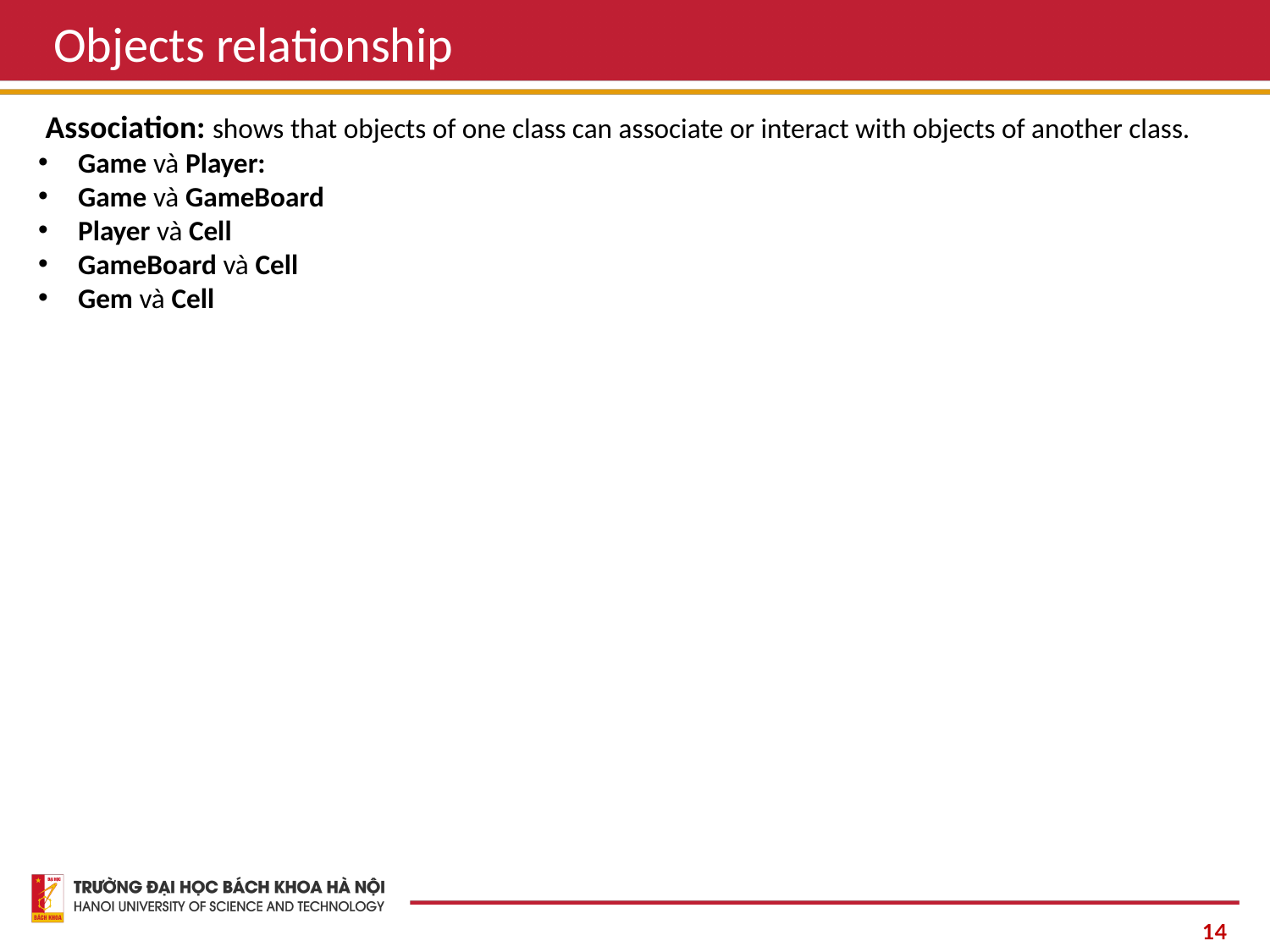

Objects relationship
 Association: shows that objects of one class can associate or interact with objects of another class.
Game và Player:
Game và GameBoard
Player và Cell
GameBoard và Cell
Gem và Cell

14